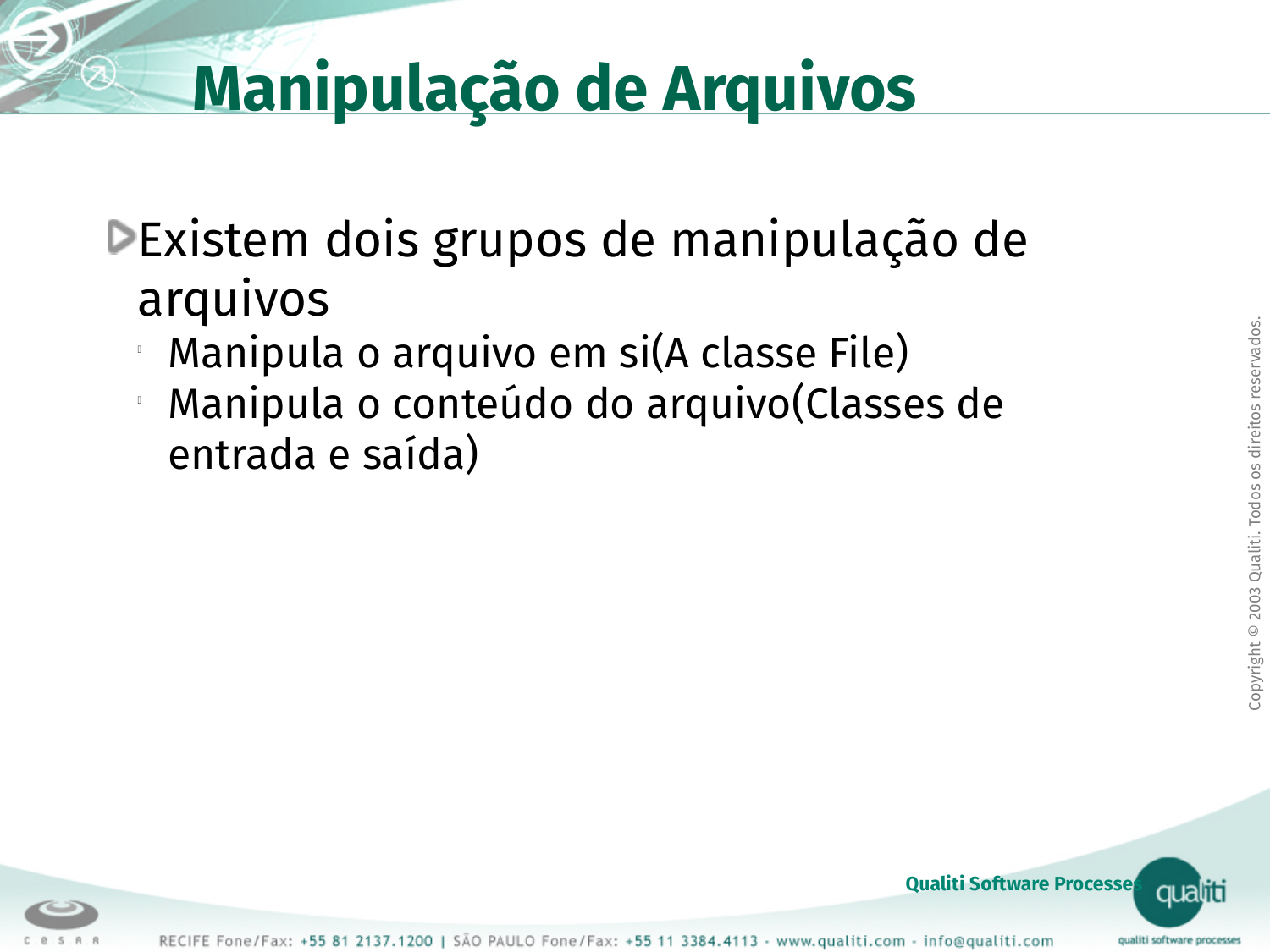

Manipulação de Arquivos
Existem dois grupos de manipulação de arquivos
Manipula o arquivo em si(A classe File)
Manipula o conteúdo do arquivo(Classes de entrada e saída)